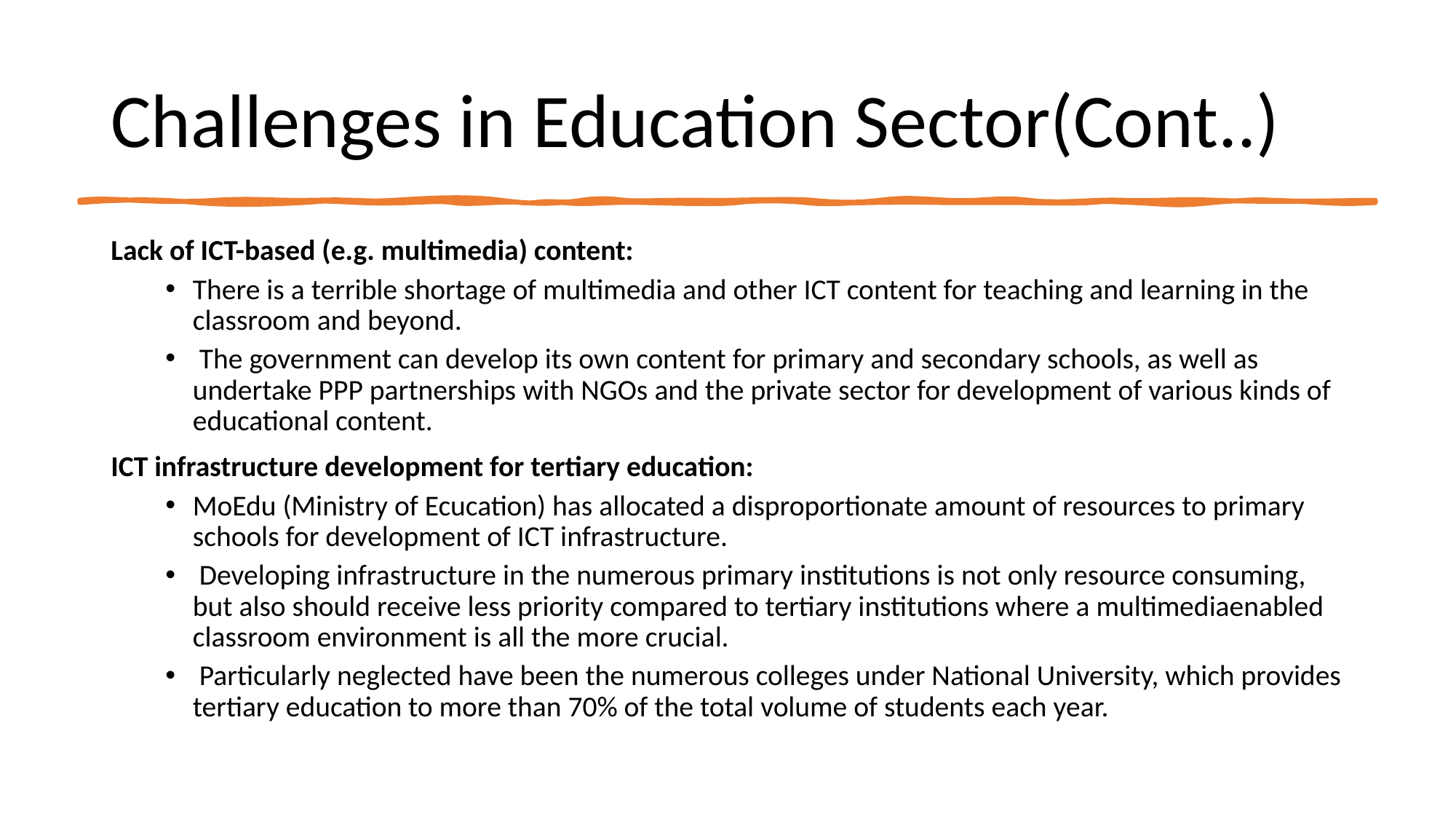

# Challenges in Education Sector(Cont..)

Lack of ICT-based (e.g. multimedia) content:
There is a terrible shortage of multimedia and other ICT content for teaching and learning in the classroom and beyond.
 The government can develop its own content for primary and secondary schools, as well as undertake PPP partnerships with NGOs and the private sector for development of various kinds of educational content.
ICT infrastructure development for tertiary education:
MoEdu (Ministry of Ecucation) has allocated a disproportionate amount of resources to primary schools for development of ICT infrastructure.
 Developing infrastructure in the numerous primary institutions is not only resource consuming, but also should receive less priority compared to tertiary institutions where a multimediaenabled classroom environment is all the more crucial.
 Particularly neglected have been the numerous colleges under National University, which provides tertiary education to more than 70% of the total volume of students each year.